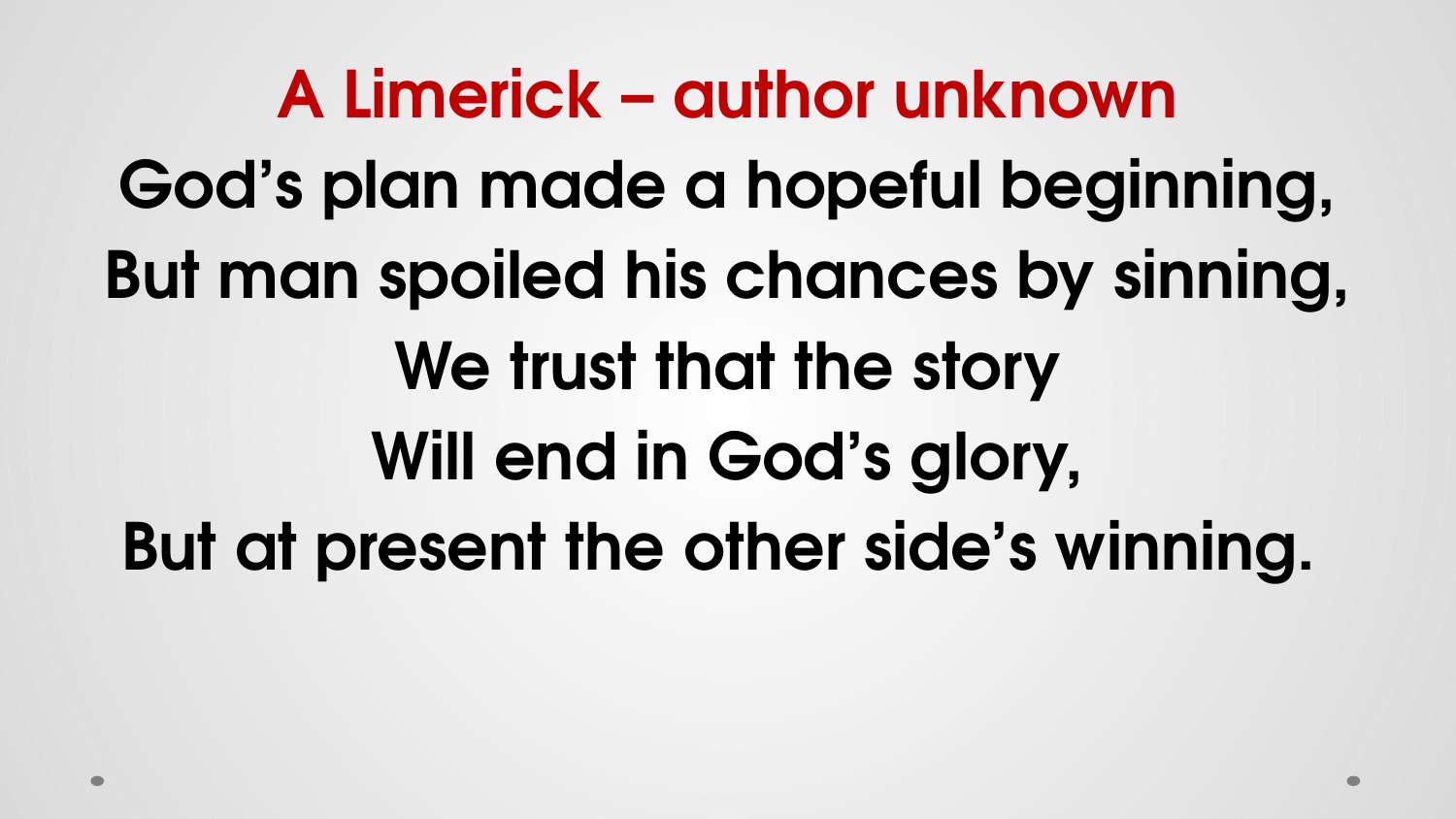

A Limerick – author unknown
God’s plan made a hopeful beginning,
But man spoiled his chances by sinning,
We trust that the story
Will end in God’s glory,
But at present the other side’s winning.